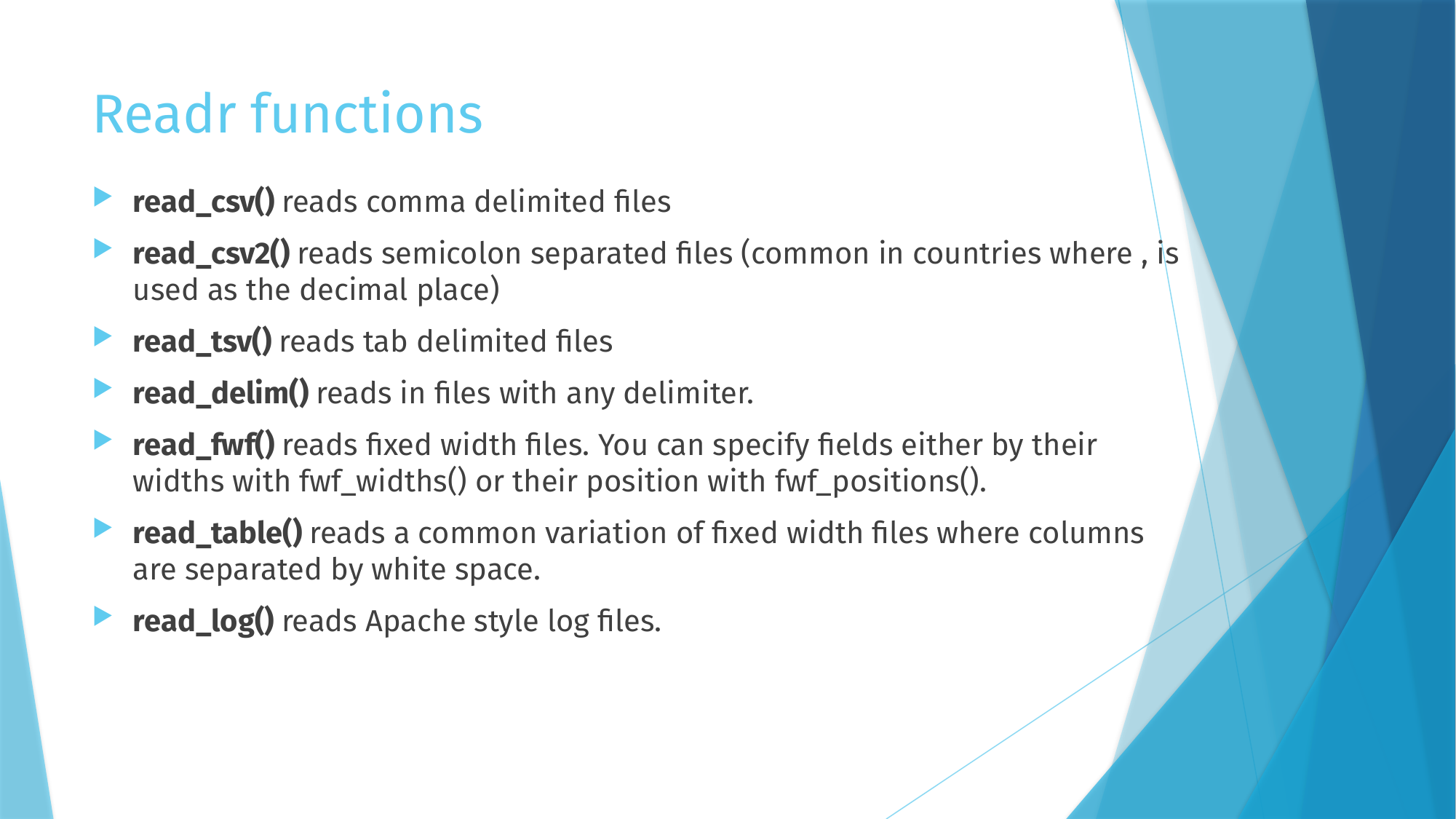

# Readr functions
read_csv() reads comma delimited files
read_csv2() reads semicolon separated files (common in countries where , is used as the decimal place)
read_tsv() reads tab delimited files
read_delim() reads in files with any delimiter.
read_fwf() reads fixed width files. You can specify fields either by their widths with fwf_widths() or their position with fwf_positions().
read_table() reads a common variation of fixed width files where columns are separated by white space.
read_log() reads Apache style log files.